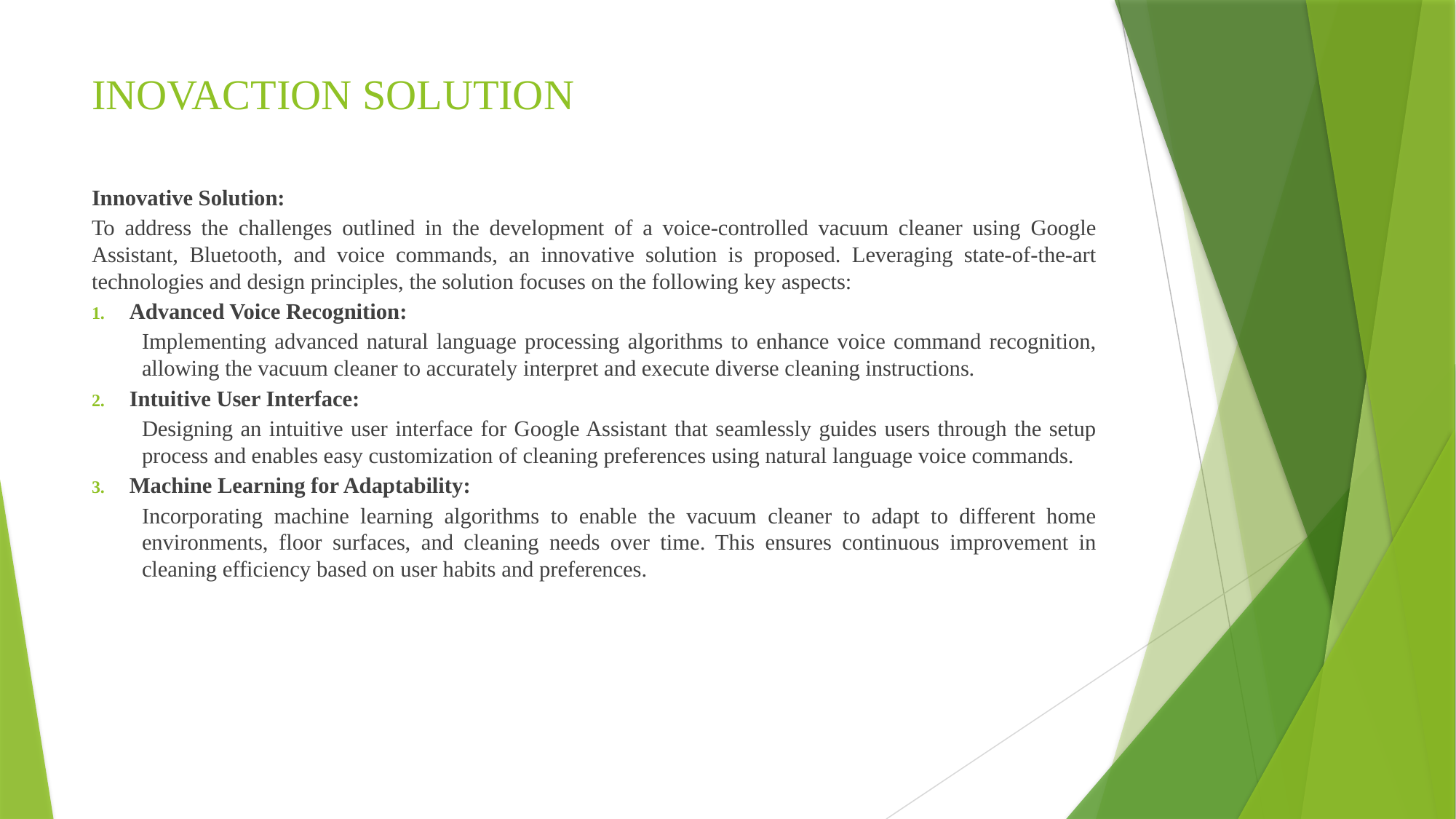

# INOVACTION SOLUTION
Innovative Solution:
To address the challenges outlined in the development of a voice-controlled vacuum cleaner using Google Assistant, Bluetooth, and voice commands, an innovative solution is proposed. Leveraging state-of-the-art technologies and design principles, the solution focuses on the following key aspects:
Advanced Voice Recognition:
Implementing advanced natural language processing algorithms to enhance voice command recognition, allowing the vacuum cleaner to accurately interpret and execute diverse cleaning instructions.
Intuitive User Interface:
Designing an intuitive user interface for Google Assistant that seamlessly guides users through the setup process and enables easy customization of cleaning preferences using natural language voice commands.
Machine Learning for Adaptability:
Incorporating machine learning algorithms to enable the vacuum cleaner to adapt to different home environments, floor surfaces, and cleaning needs over time. This ensures continuous improvement in cleaning efficiency based on user habits and preferences.